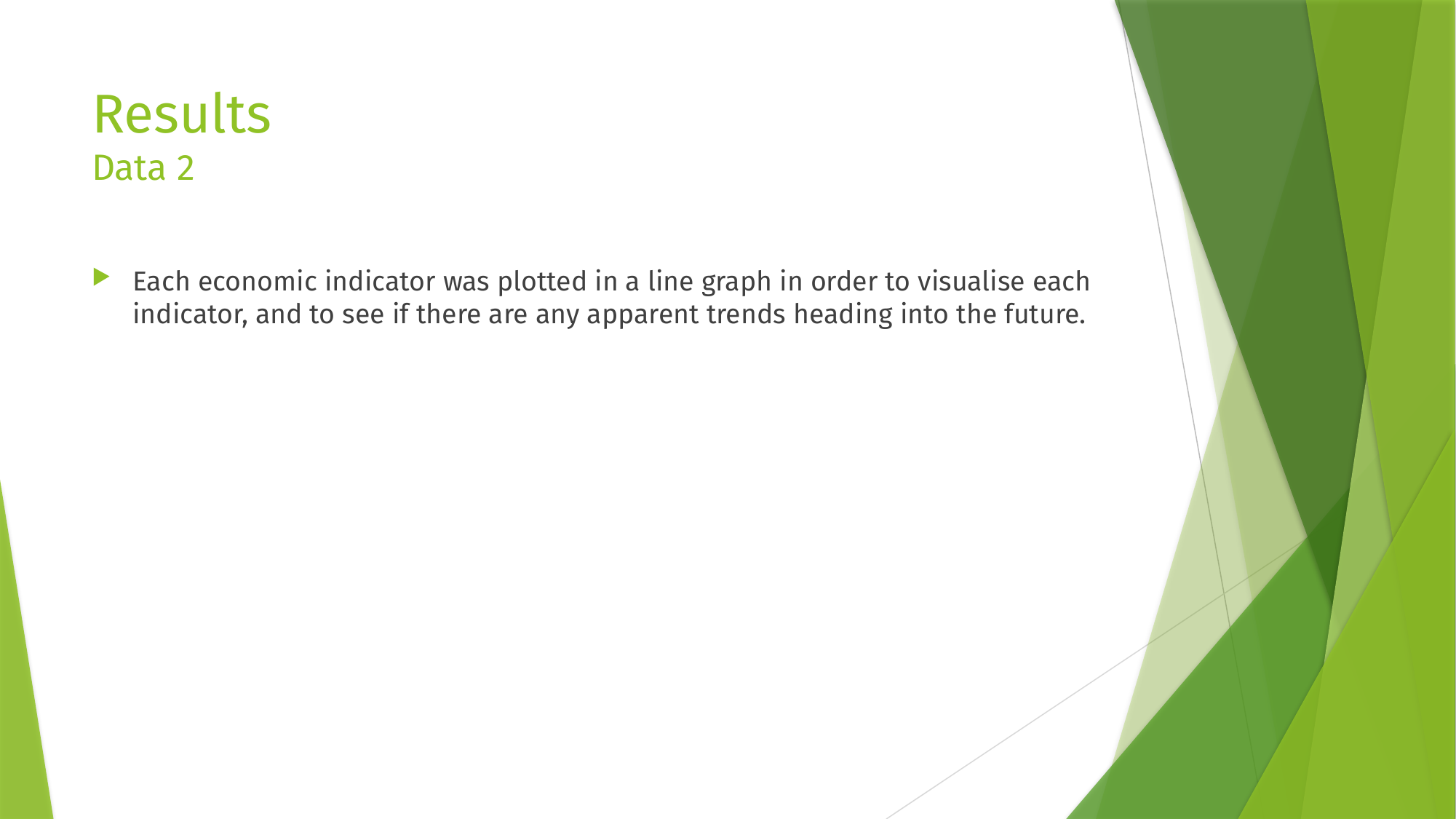

# Results Data 2
Each economic indicator was plotted in a line graph in order to visualise each indicator, and to see if there are any apparent trends heading into the future.